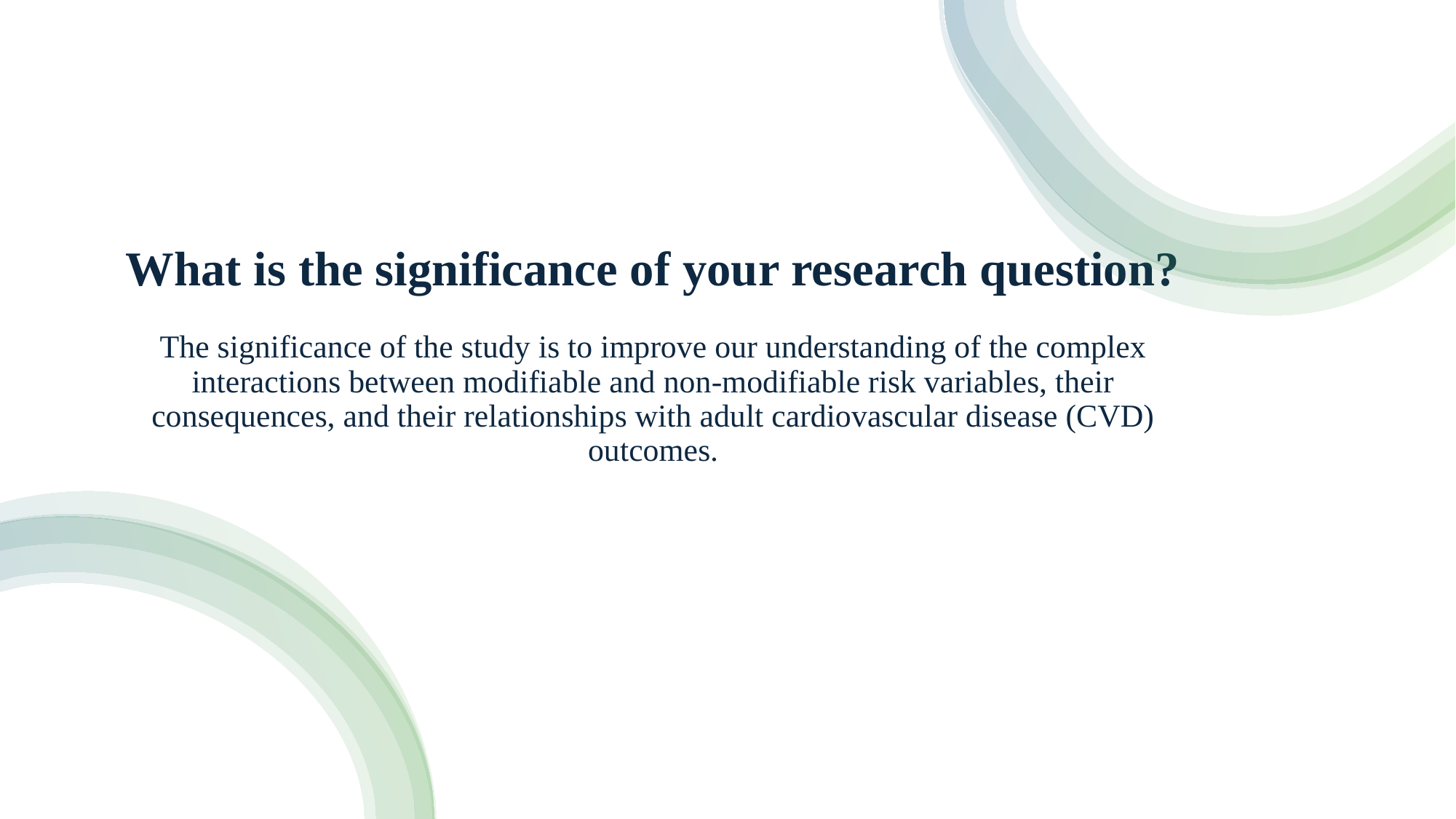

# What is the significance of your research question? The significance of the study is to improve our understanding of the complex interactions between modifiable and non-modifiable risk variables, their consequences, and their relationships with adult cardiovascular disease (CVD) outcomes.